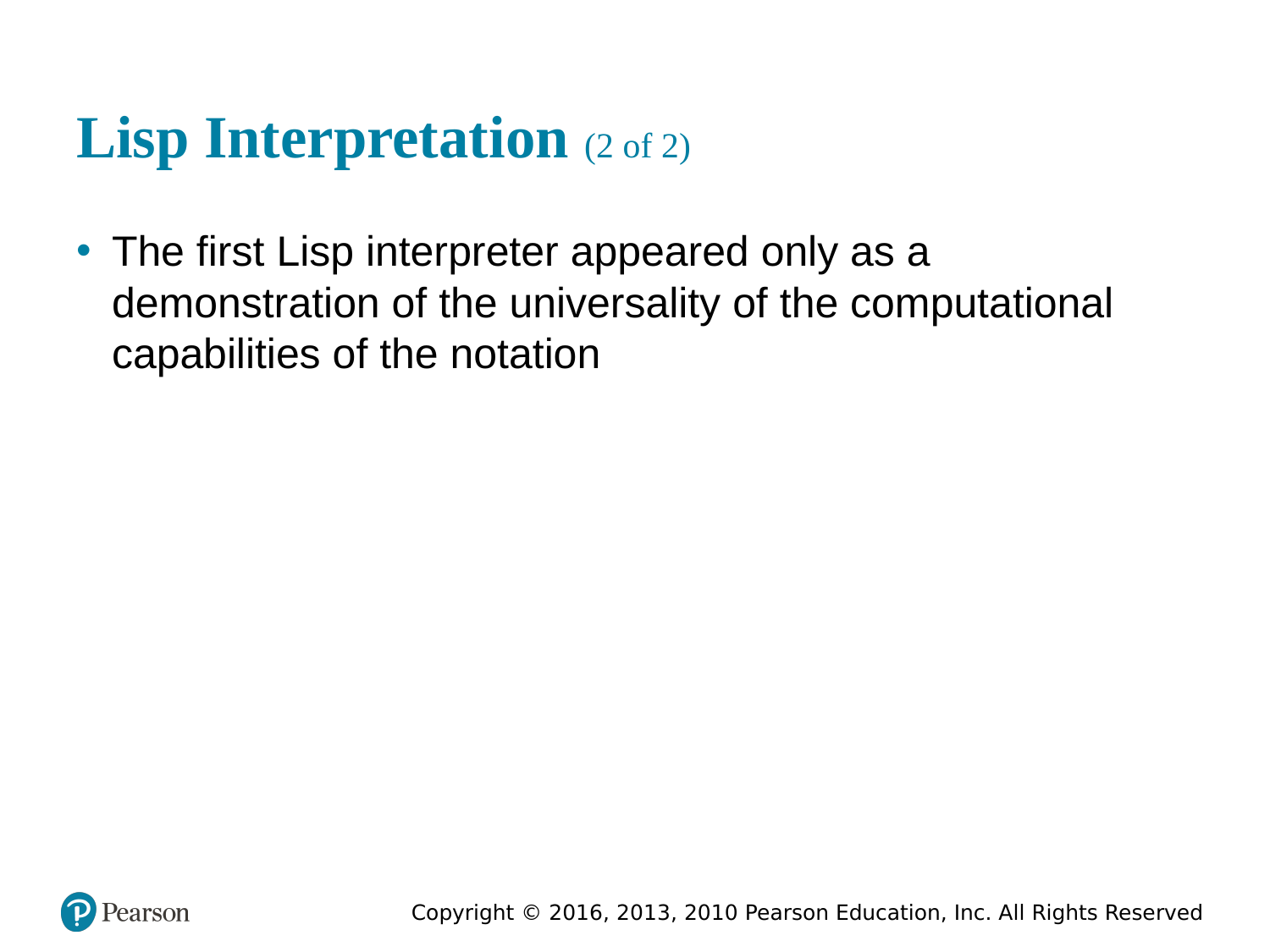

# Lisp Interpretation (2 of 2)
The first Lisp interpreter appeared only as a  demonstration of the universality of the computational capabilities of the notation